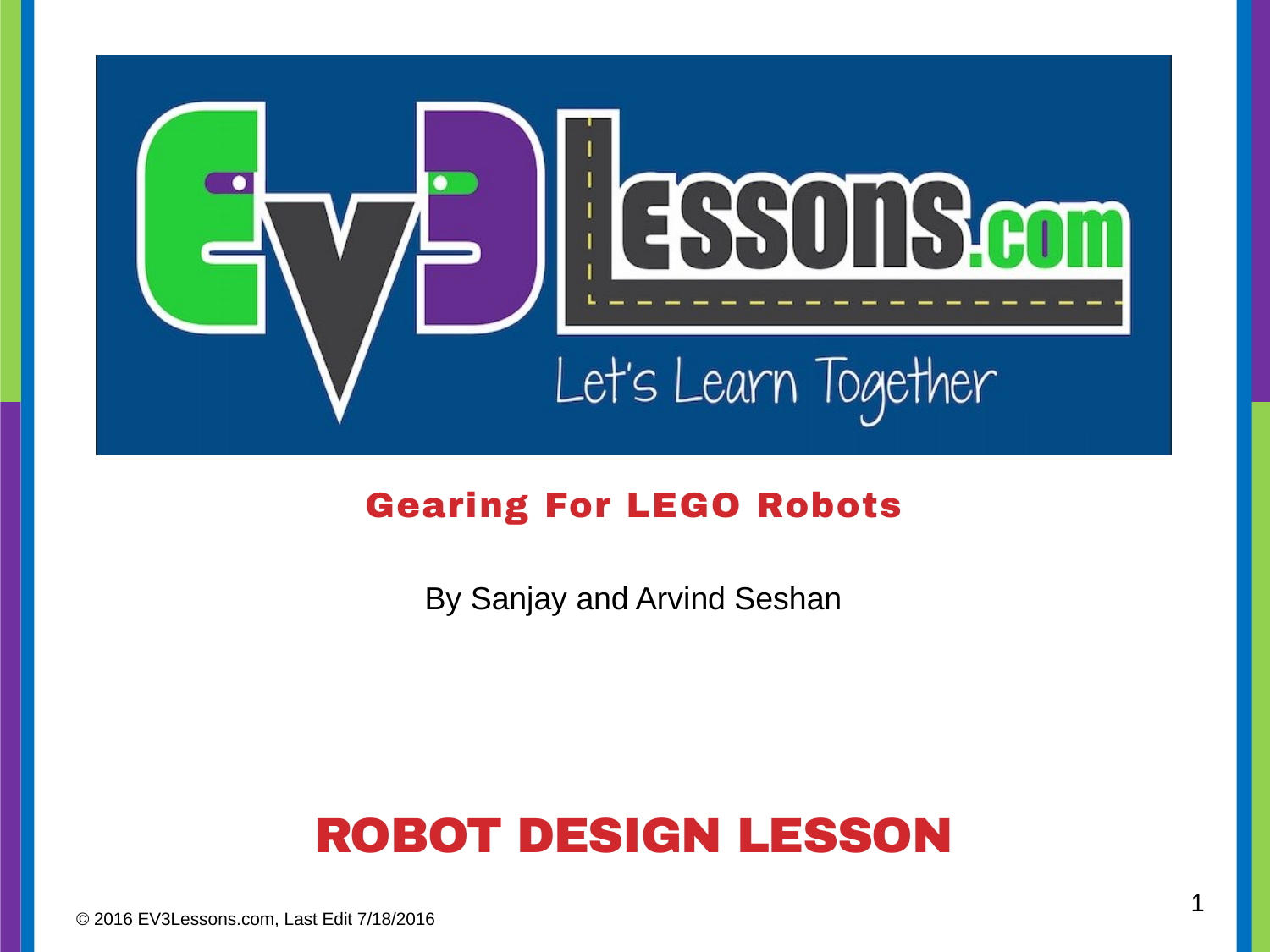

Gearing For LEGO Robots
# ROBOT DESIGN LESSON
1
© 2016 EV3Lessons.com, Last Edit 7/18/2016